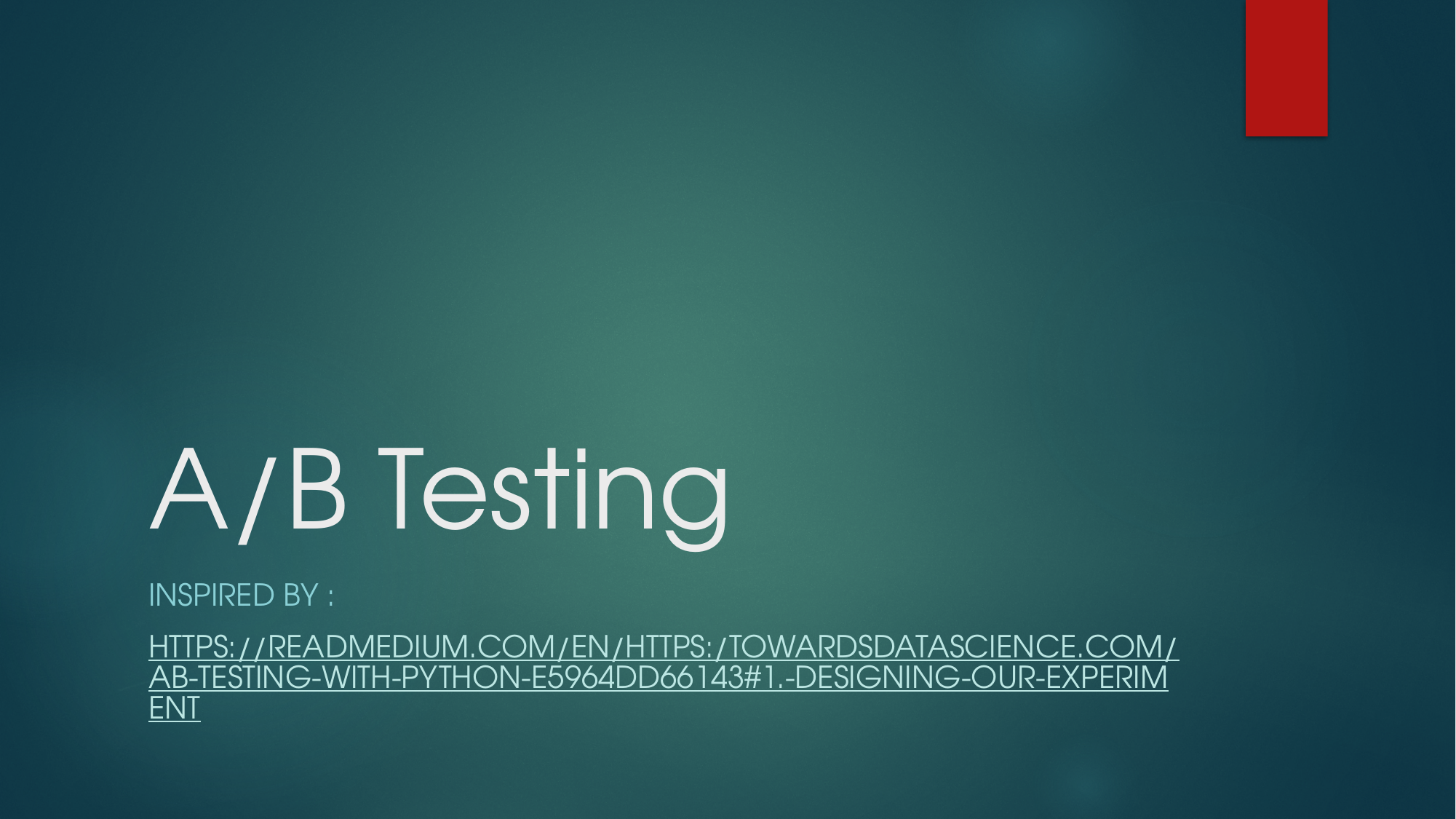

# A/B Testing
Inspired By :
https://readmedium.com/en/https:/towardsdatascience.com/ab-testing-with-python-e5964dd66143#1.-Designing-our-experiment